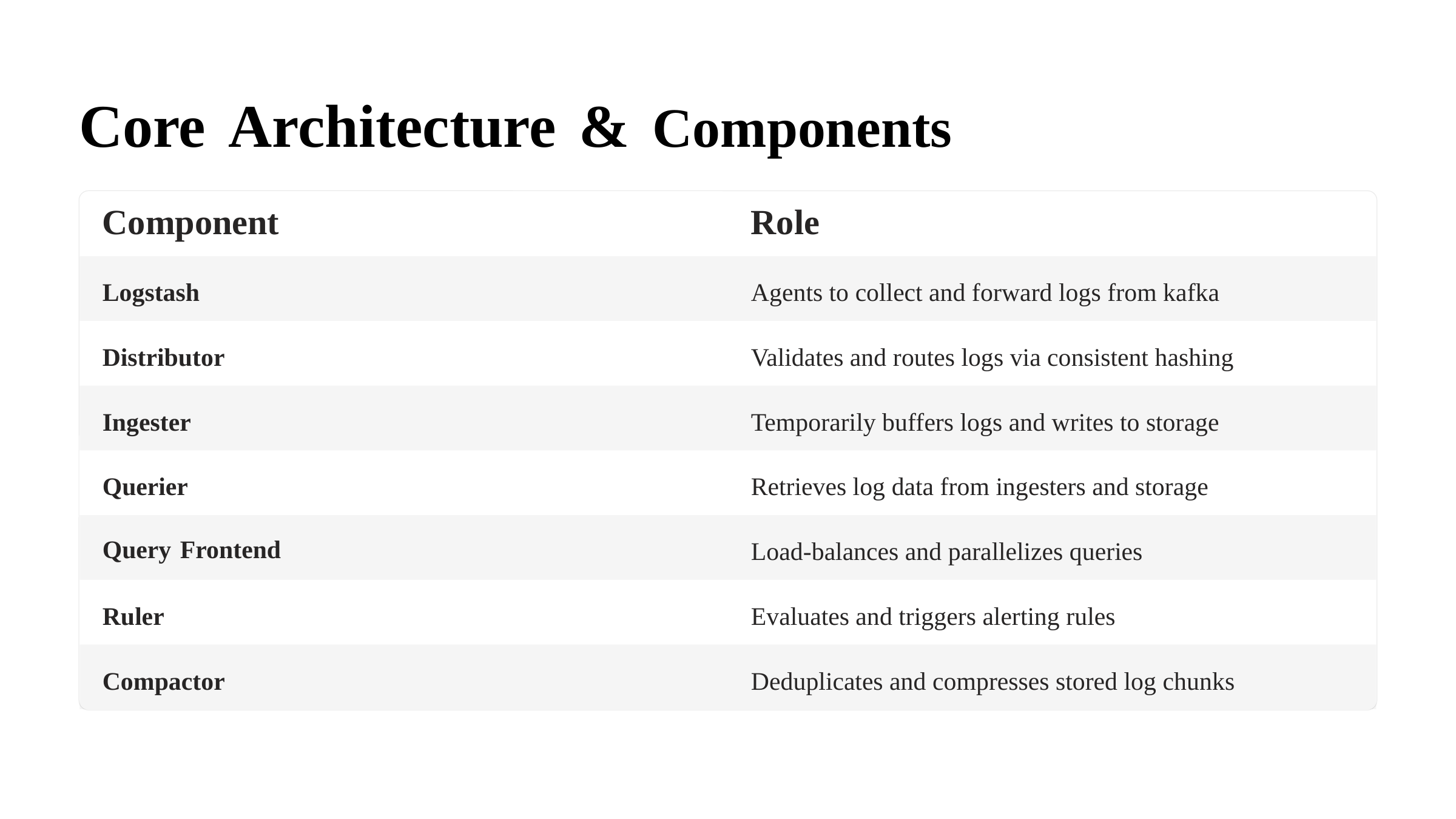

Core Architecture & Components

Component
Role

Logstash
Agents to collect and forward logs from kafka

Distributor
Validates and routes logs via consistent hashing

Ingester
Temporarily buffers logs and writes to storage

Querier
Retrieves log data from ingesters and storage

Query Frontend
Load-balances and parallelizes queries

Ruler
Evaluates and triggers alerting rules

Compactor
Deduplicates and compresses stored log chunks